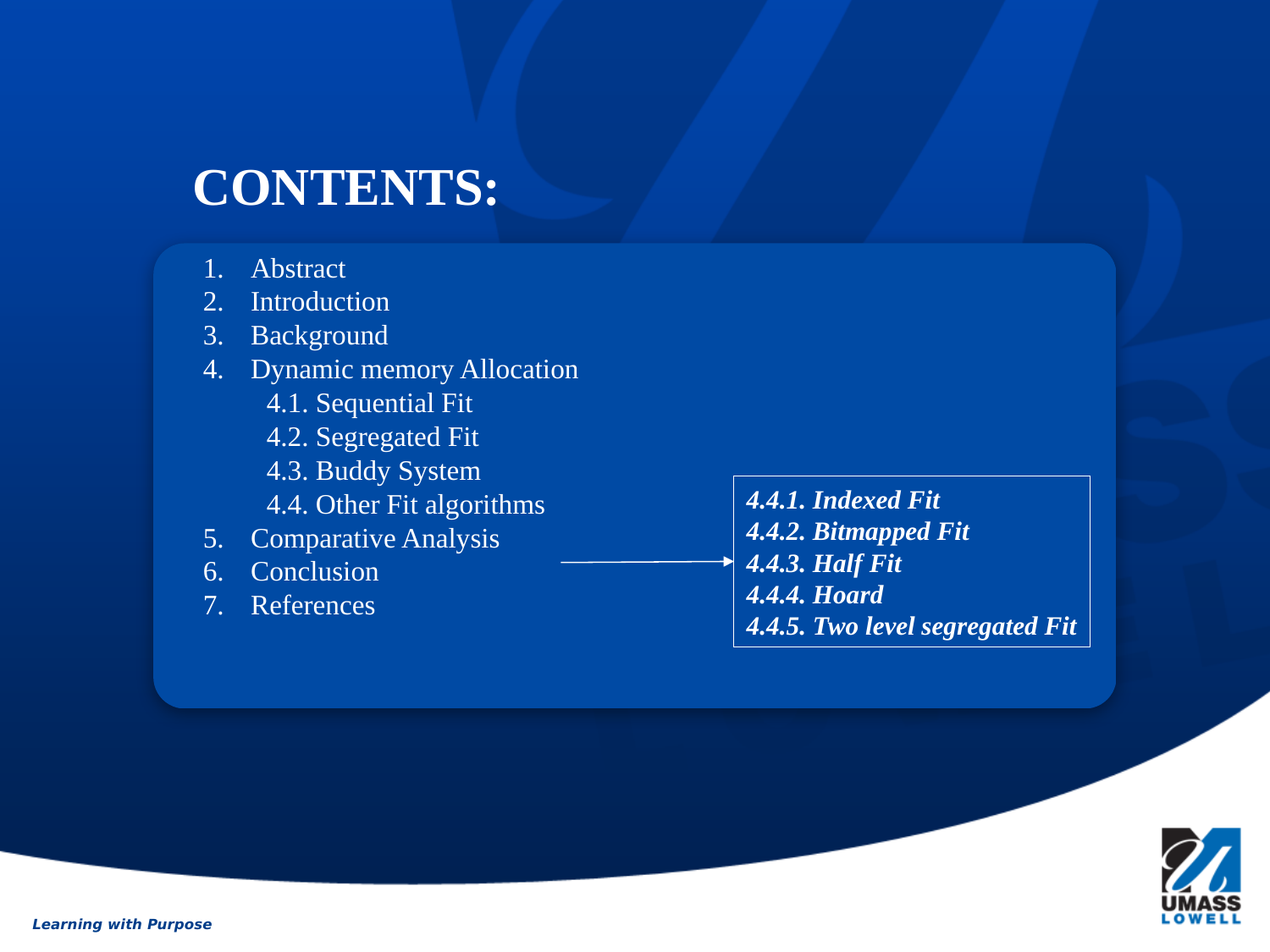

# CONTENTS:
Abstract
Introduction
Background
Dynamic memory Allocation
4.1. Sequential Fit
4.2. Segregated Fit
4.3. Buddy System
4.4. Other Fit algorithms
Comparative Analysis
Conclusion
References

4.4.1. Indexed Fit
4.4.2. Bitmapped Fit
4.4.3. Half Fit
4.4.4. Hoard
4.4.5. Two level segregated Fit